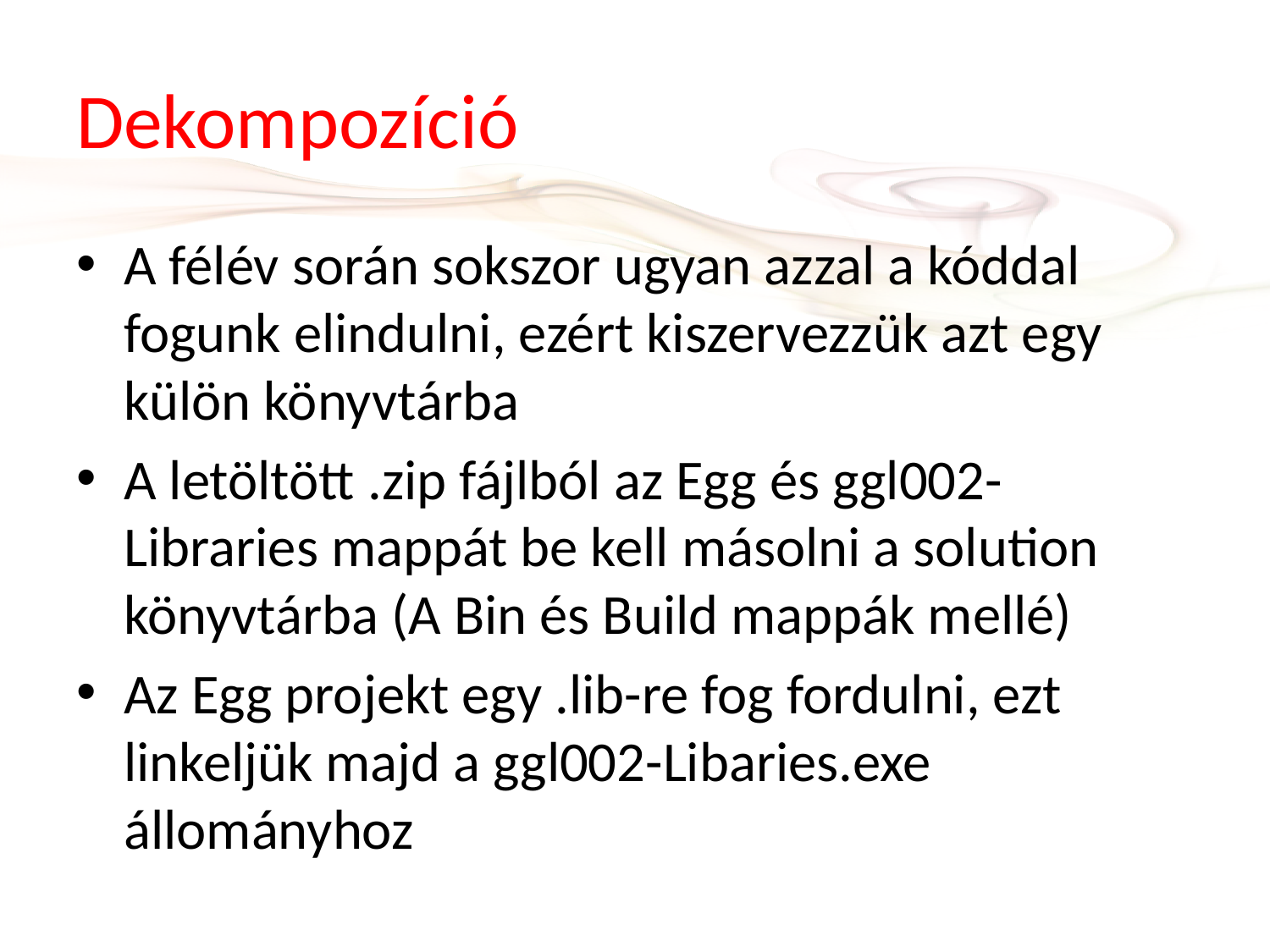

# Dekompozíció
A félév során sokszor ugyan azzal a kóddal fogunk elindulni, ezért kiszervezzük azt egy külön könyvtárba
A letöltött .zip fájlból az Egg és ggl002-Libraries mappát be kell másolni a solution könyvtárba (A Bin és Build mappák mellé)
Az Egg projekt egy .lib-re fog fordulni, ezt linkeljük majd a ggl002-Libaries.exe állományhoz